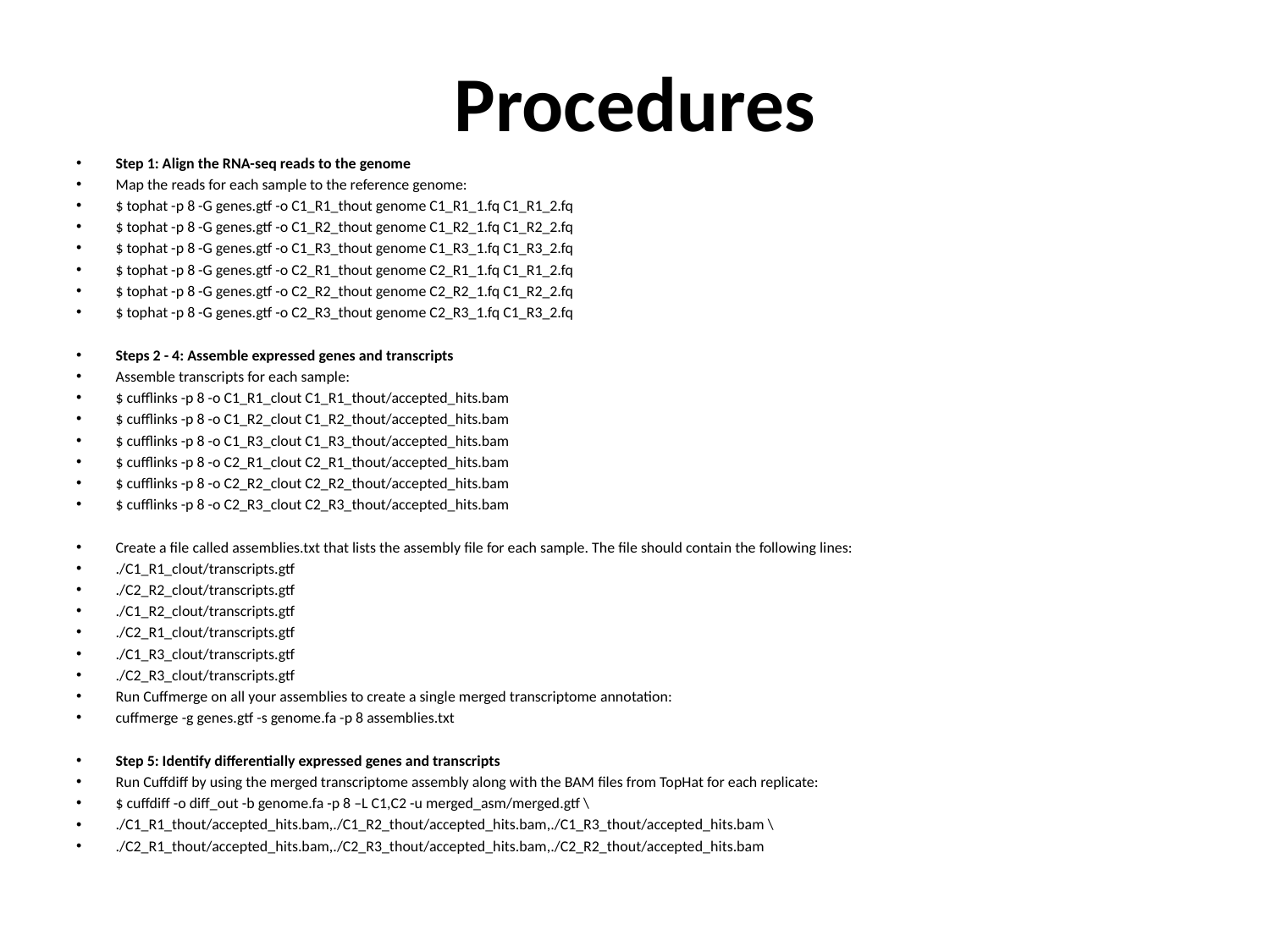

# Procedures
Step 1: Align the RNA-seq reads to the genome
Map the reads for each sample to the reference genome:
$ tophat -p 8 -G genes.gtf -o C1_R1_thout genome C1_R1_1.fq C1_R1_2.fq
$ tophat -p 8 -G genes.gtf -o C1_R2_thout genome C1_R2_1.fq C1_R2_2.fq
$ tophat -p 8 -G genes.gtf -o C1_R3_thout genome C1_R3_1.fq C1_R3_2.fq
$ tophat -p 8 -G genes.gtf -o C2_R1_thout genome C2_R1_1.fq C1_R1_2.fq
$ tophat -p 8 -G genes.gtf -o C2_R2_thout genome C2_R2_1.fq C1_R2_2.fq
$ tophat -p 8 -G genes.gtf -o C2_R3_thout genome C2_R3_1.fq C1_R3_2.fq

Steps 2 - 4: Assemble expressed genes and transcripts
Assemble transcripts for each sample:
$ cufflinks -p 8 -o C1_R1_clout C1_R1_thout/accepted_hits.bam
$ cufflinks -p 8 -o C1_R2_clout C1_R2_thout/accepted_hits.bam
$ cufflinks -p 8 -o C1_R3_clout C1_R3_thout/accepted_hits.bam
$ cufflinks -p 8 -o C2_R1_clout C2_R1_thout/accepted_hits.bam
$ cufflinks -p 8 -o C2_R2_clout C2_R2_thout/accepted_hits.bam
$ cufflinks -p 8 -o C2_R3_clout C2_R3_thout/accepted_hits.bam

Create a file called assemblies.txt that lists the assembly file for each sample. The file should contain the following lines:
./C1_R1_clout/transcripts.gtf
./C2_R2_clout/transcripts.gtf
./C1_R2_clout/transcripts.gtf
./C2_R1_clout/transcripts.gtf
./C1_R3_clout/transcripts.gtf
./C2_R3_clout/transcripts.gtf
Run Cuffmerge on all your assemblies to create a single merged transcriptome annotation:
cuffmerge -g genes.gtf -s genome.fa -p 8 assemblies.txt

Step 5: Identify differentially expressed genes and transcripts
Run Cuffdiff by using the merged transcriptome assembly along with the BAM files from TopHat for each replicate:
$ cuffdiff -o diff_out -b genome.fa -p 8 –L C1,C2 -u merged_asm/merged.gtf \
./C1_R1_thout/accepted_hits.bam,./C1_R2_thout/accepted_hits.bam,./C1_R3_thout/accepted_hits.bam \
./C2_R1_thout/accepted_hits.bam,./C2_R3_thout/accepted_hits.bam,./C2_R2_thout/accepted_hits.bam